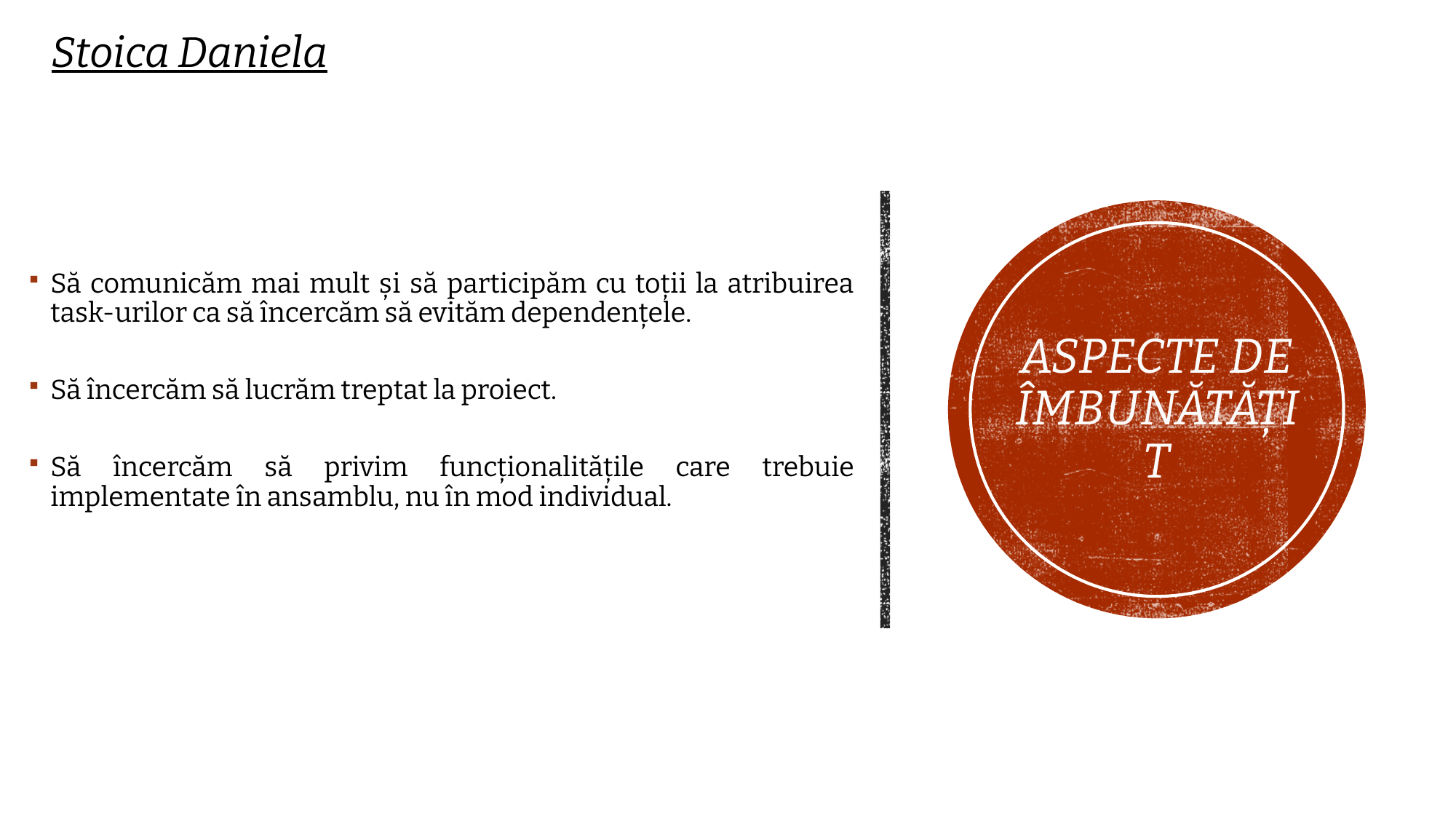

Stoica Daniela
Să comunicăm mai mult și să participăm cu toții la atribuirea task-urilor ca să încercăm să evităm dependențele.

Să încercăm să lucrăm treptat la proiect.

Să încercăm să privim funcționalitățile care trebuie implementate în ansamblu, nu în mod individual.

# Aspecte de îmbunătățit